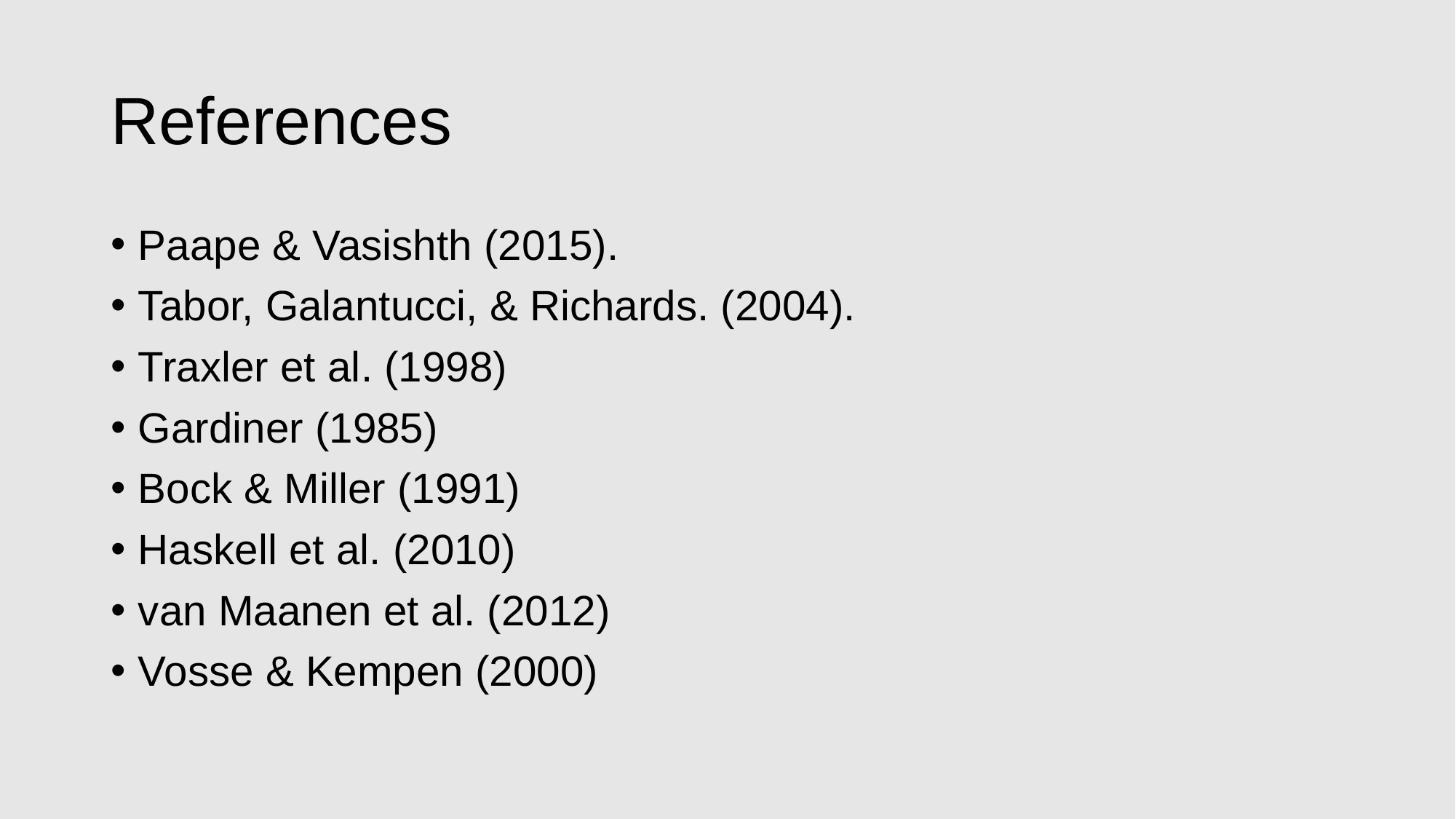

# References
Paape & Vasishth (2015).
Tabor, Galantucci, & Richards. (2004).
Traxler et al. (1998)
Gardiner (1985)
Bock & Miller (1991)
Haskell et al. (2010)
van Maanen et al. (2012)
Vosse & Kempen (2000)